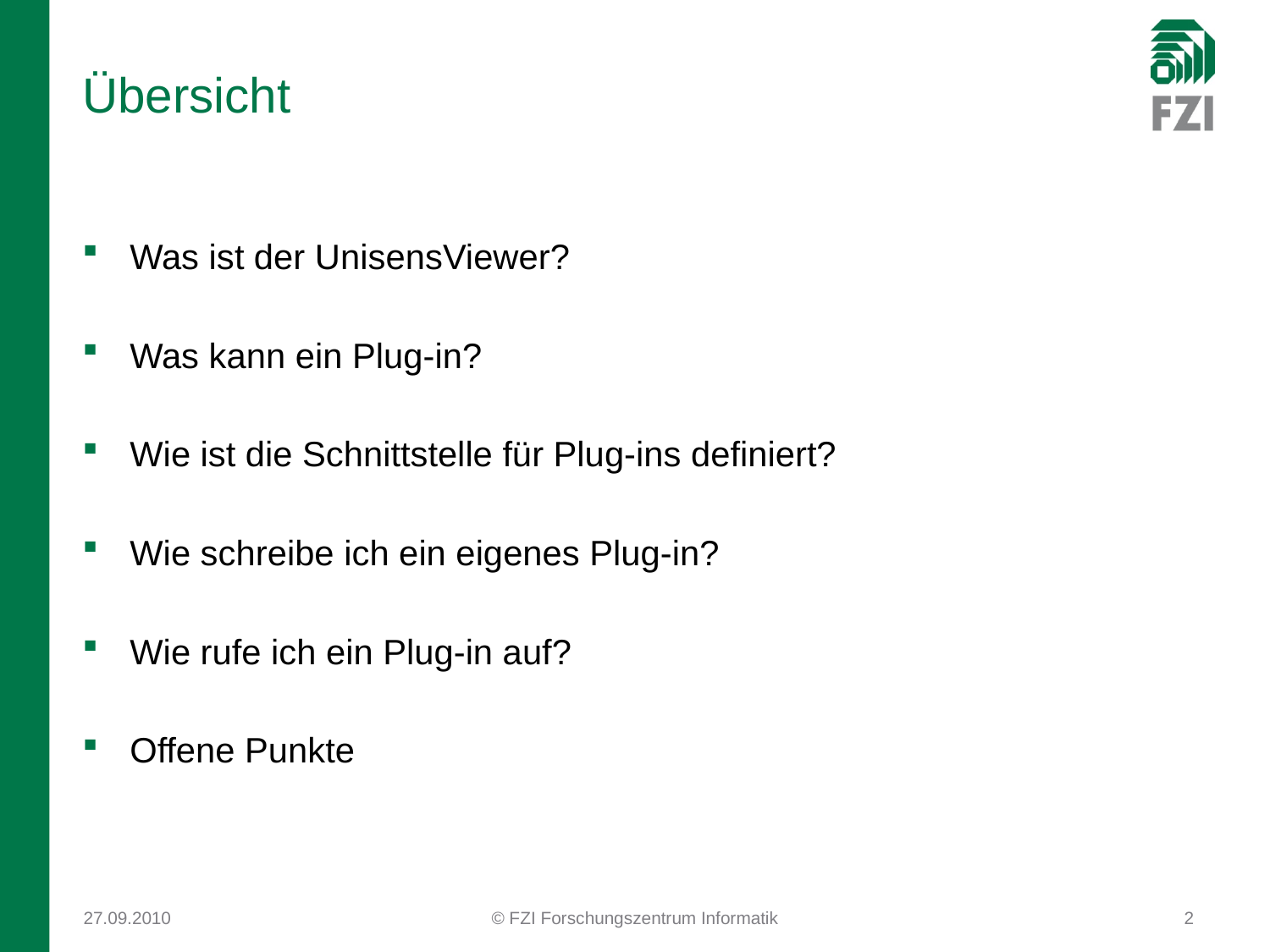

# Übersicht

Was ist der UnisensViewer?

Was kann ein Plug-in?

Wie ist die Schnittstelle für Plug-ins definiert?

Wie schreibe ich ein eigenes Plug-in?

Wie rufe ich ein Plug-in auf?

Offene Punkte
27.09.2010
© FZI Forschungszentrum Informatik
2